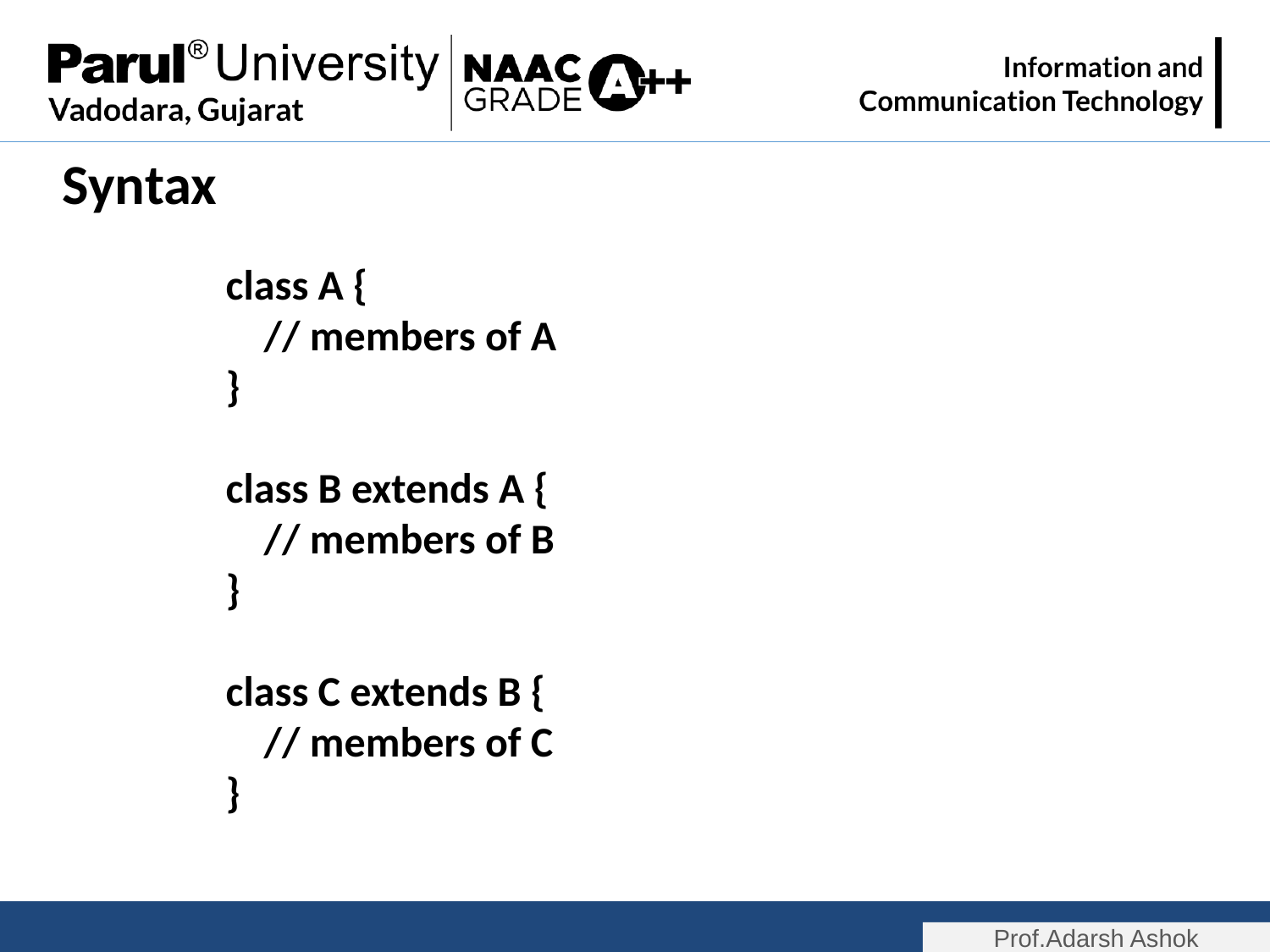

Syntax
class A {
    // members of A
}

class B extends A {
    // members of B
}

class C extends B {
    // members of C
}
Prof.Adarsh Ashok